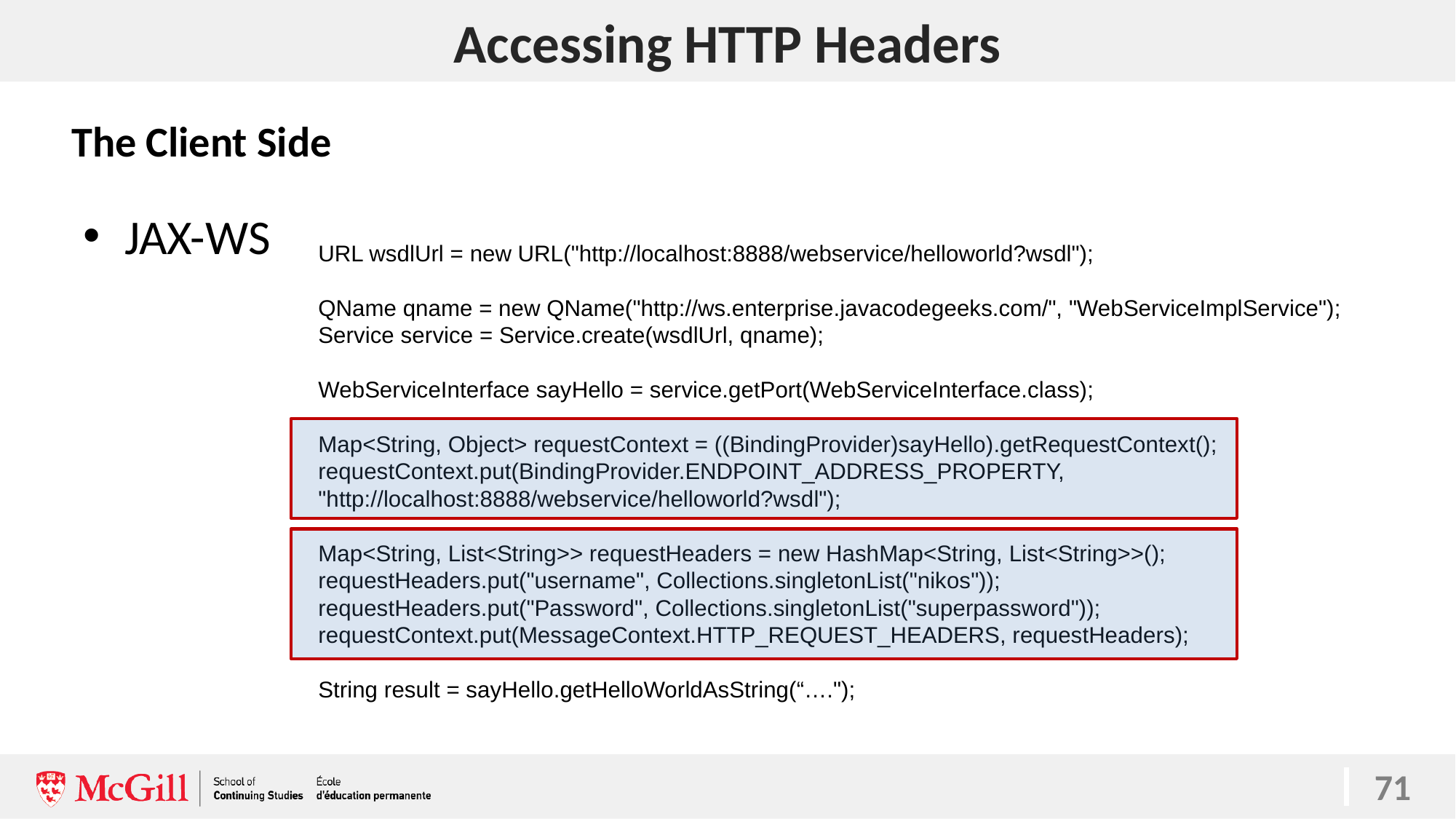

# Accessing HTTP Headers
The Client Side
JAX-WS
URL wsdlUrl = new URL("http://localhost:8888/webservice/helloworld?wsdl");

QName qname = new QName("http://ws.enterprise.javacodegeeks.com/", "WebServiceImplService");
Service service = Service.create(wsdlUrl, qname);

WebServiceInterface sayHello = service.getPort(WebServiceInterface.class);

Map<String, Object> requestContext = ((BindingProvider)sayHello).getRequestContext();
requestContext.put(BindingProvider.ENDPOINT_ADDRESS_PROPERTY, 	"http://localhost:8888/webservice/helloworld?wsdl");

Map<String, List<String>> requestHeaders = new HashMap<String, List<String>>();
requestHeaders.put("username", Collections.singletonList("nikos"));
requestHeaders.put("Password", Collections.singletonList("superpassword"));
requestContext.put(MessageContext.HTTP_REQUEST_HEADERS, requestHeaders);

String result = sayHello.getHelloWorldAsString(“….");